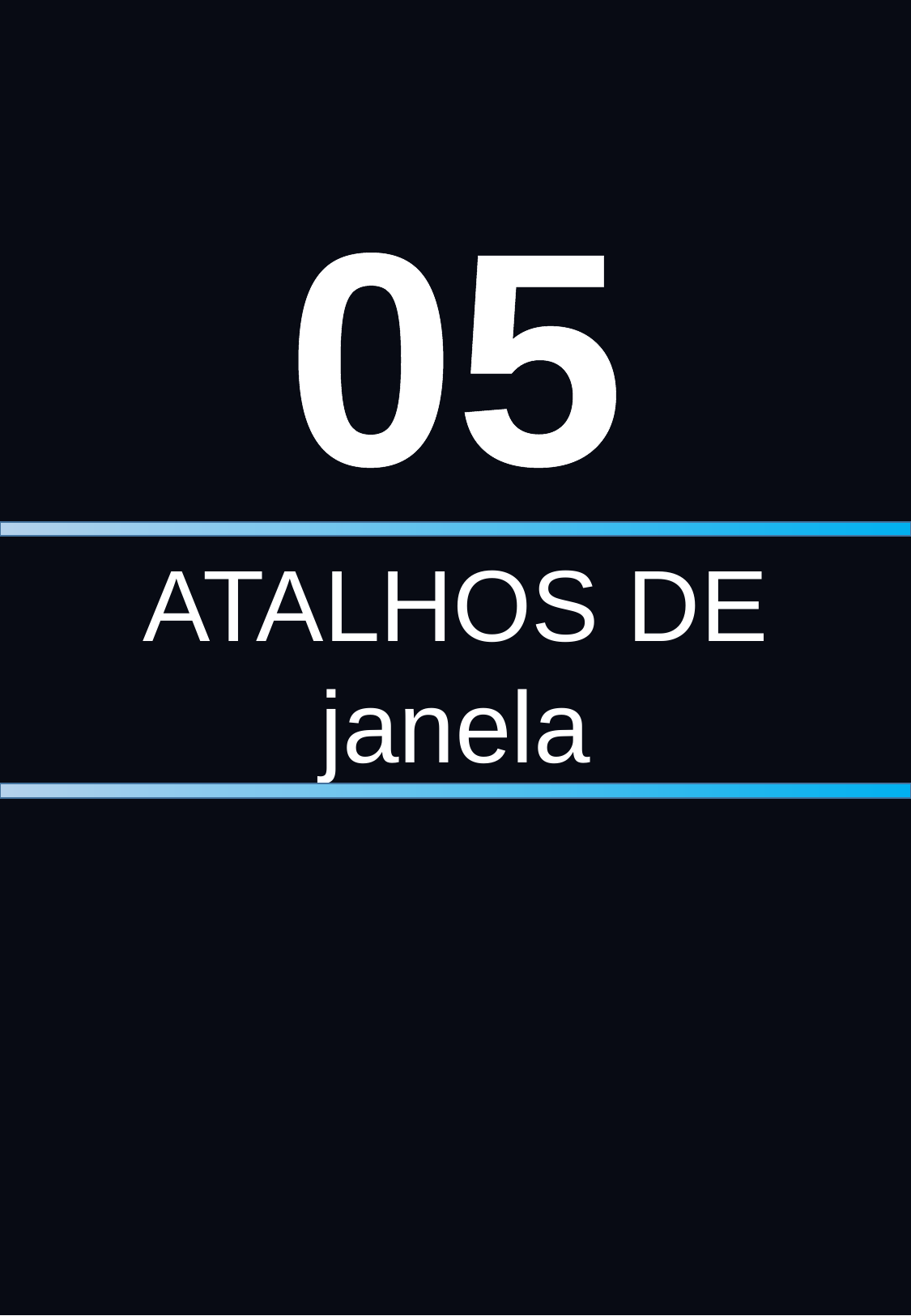

05

ATALHOS DE janela

FEITO POR - GABRIEL T. SUZANO
11